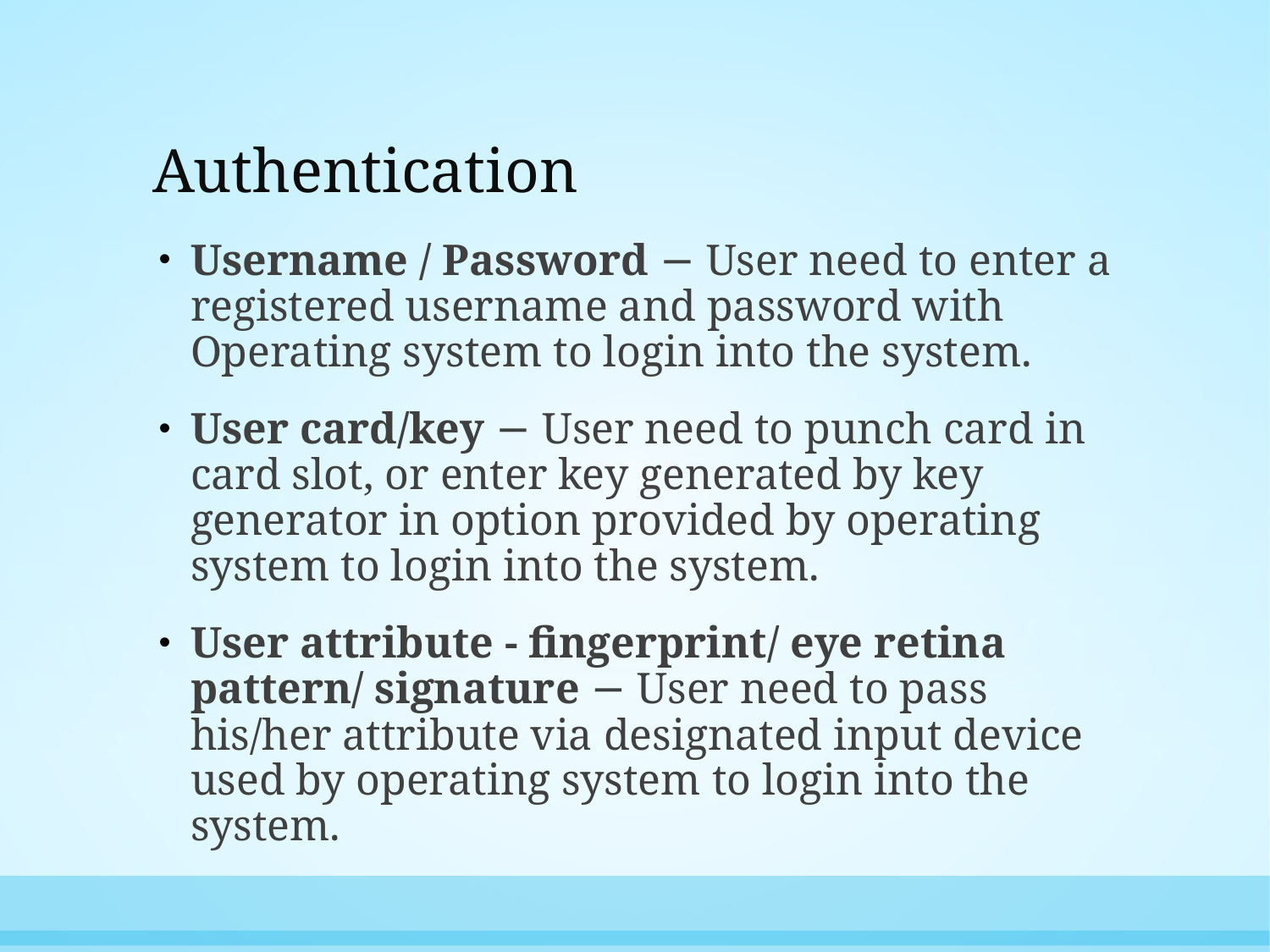

# Authentication
Username / Password − User need to enter a registered username and password with Operating system to login into the system.
User card/key − User need to punch card in card slot, or enter key generated by key generator in option provided by operating system to login into the system.
User attribute - fingerprint/ eye retina pattern/ signature − User need to pass his/her attribute via designated input device used by operating system to login into the system.